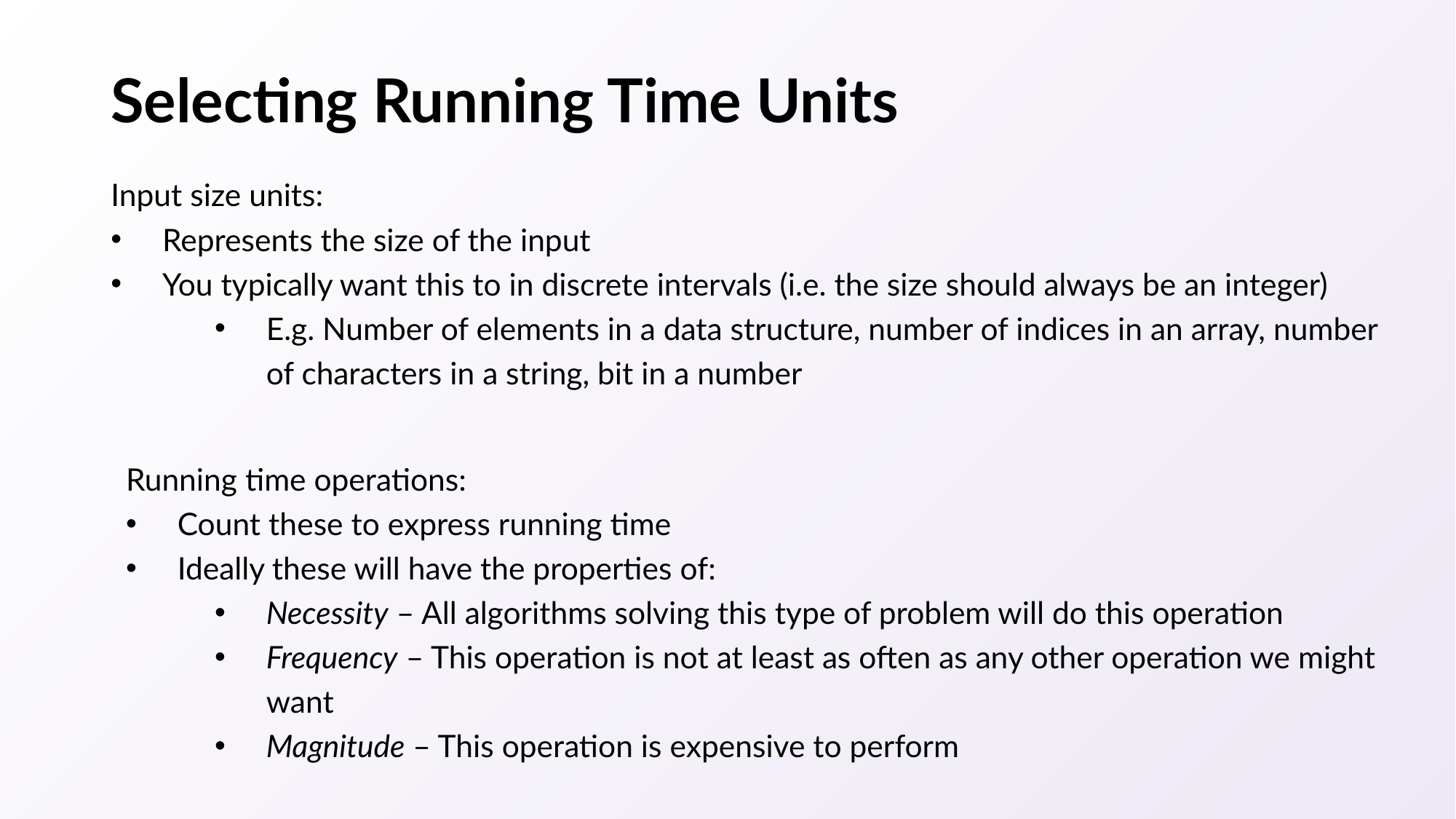

# Selecting Running Time Units
Input size units:
Represents the size of the input
You typically want this to in discrete intervals (i.e. the size should always be an integer)
E.g. Number of elements in a data structure, number of indices in an array, number of characters in a string, bit in a number

Running time operations:
Count these to express running time
Ideally these will have the properties of:
Necessity – All algorithms solving this type of problem will do this operation
Frequency – This operation is not at least as often as any other operation we might want
Magnitude – This operation is expensive to perform